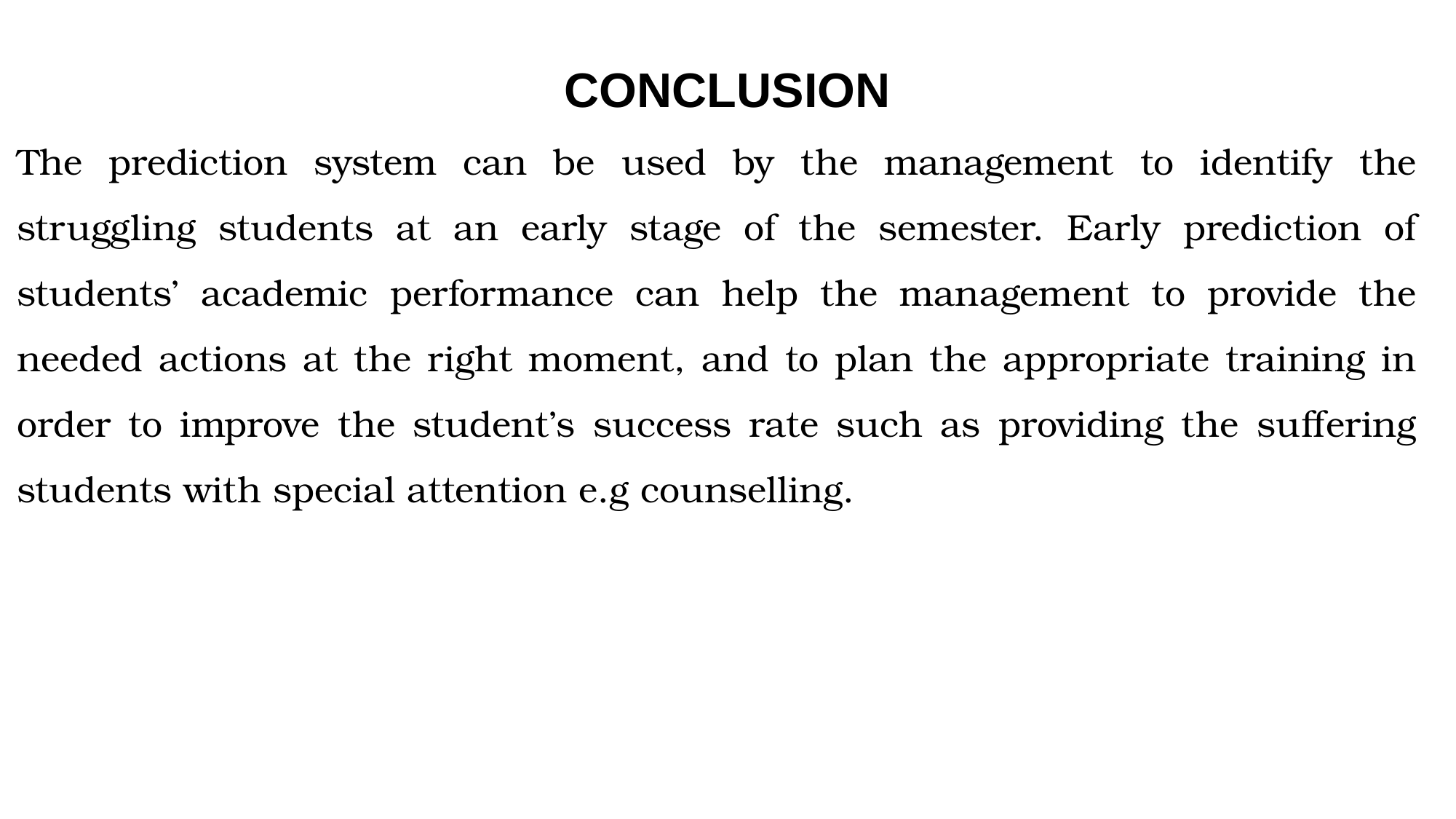

CONCLUSION
The prediction system can be used by the management to identify the struggling students at an early stage of the semester. Early prediction of students’ academic performance can help the management to provide the needed actions at the right moment, and to plan the appropriate training in order to improve the student’s success rate such as providing the suffering students with special attention e.g counselling.